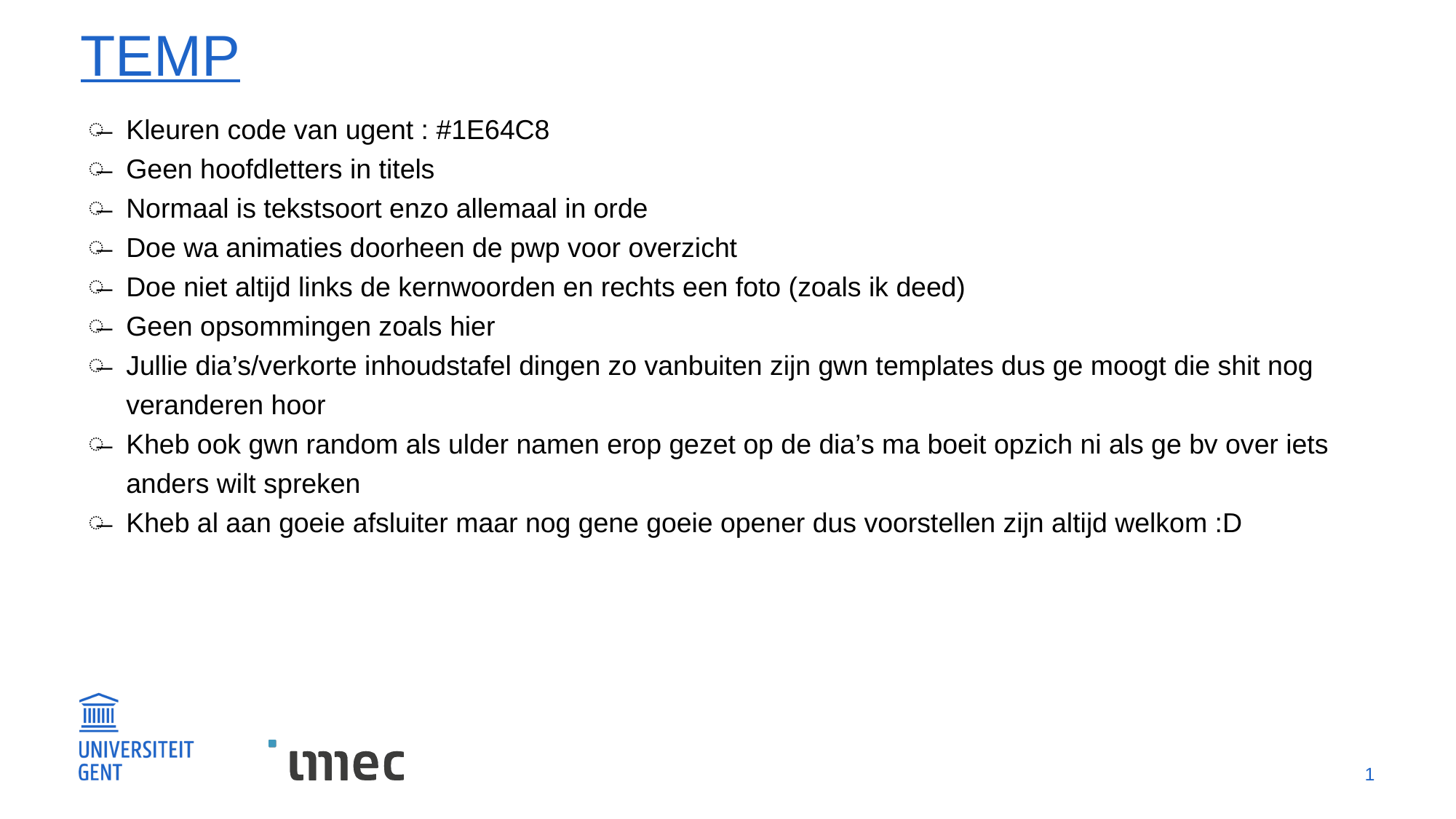

# temp
Kleuren code van ugent : #1E64C8
Geen hoofdletters in titels
Normaal is tekstsoort enzo allemaal in orde
Doe wa animaties doorheen de pwp voor overzicht
Doe niet altijd links de kernwoorden en rechts een foto (zoals ik deed)
Geen opsommingen zoals hier
Jullie dia’s/verkorte inhoudstafel dingen zo vanbuiten zijn gwn templates dus ge moogt die shit nog veranderen hoor
Kheb ook gwn random als ulder namen erop gezet op de dia’s ma boeit opzich ni als ge bv over iets anders wilt spreken
Kheb al aan goeie afsluiter maar nog gene goeie opener dus voorstellen zijn altijd welkom :D

1